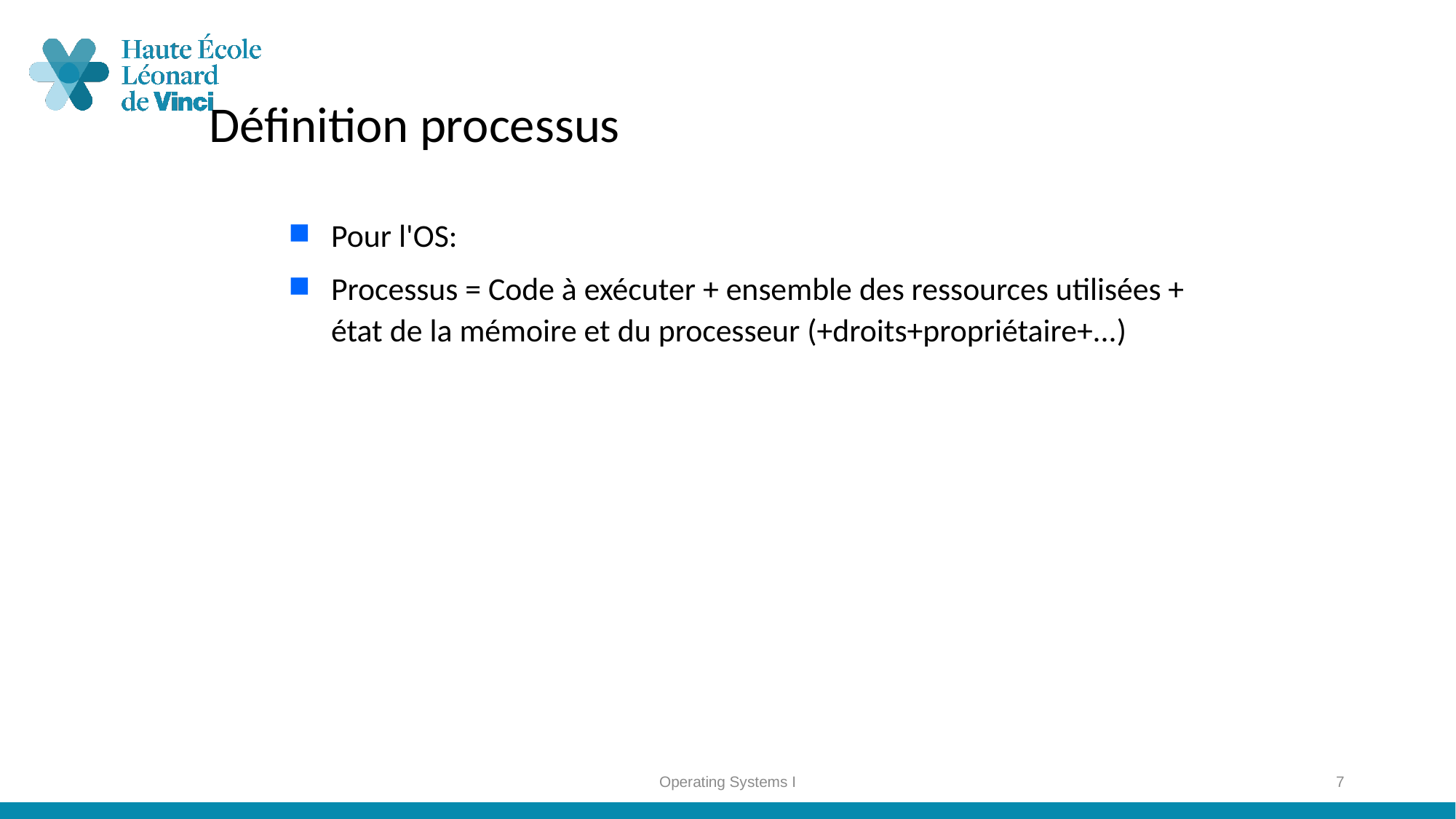

# Définition processus
Pour l'OS:
Processus = Code à exécuter + ensemble des ressources utilisées + état de la mémoire et du processeur (+droits+propriétaire+...)

Operating Systems I
7